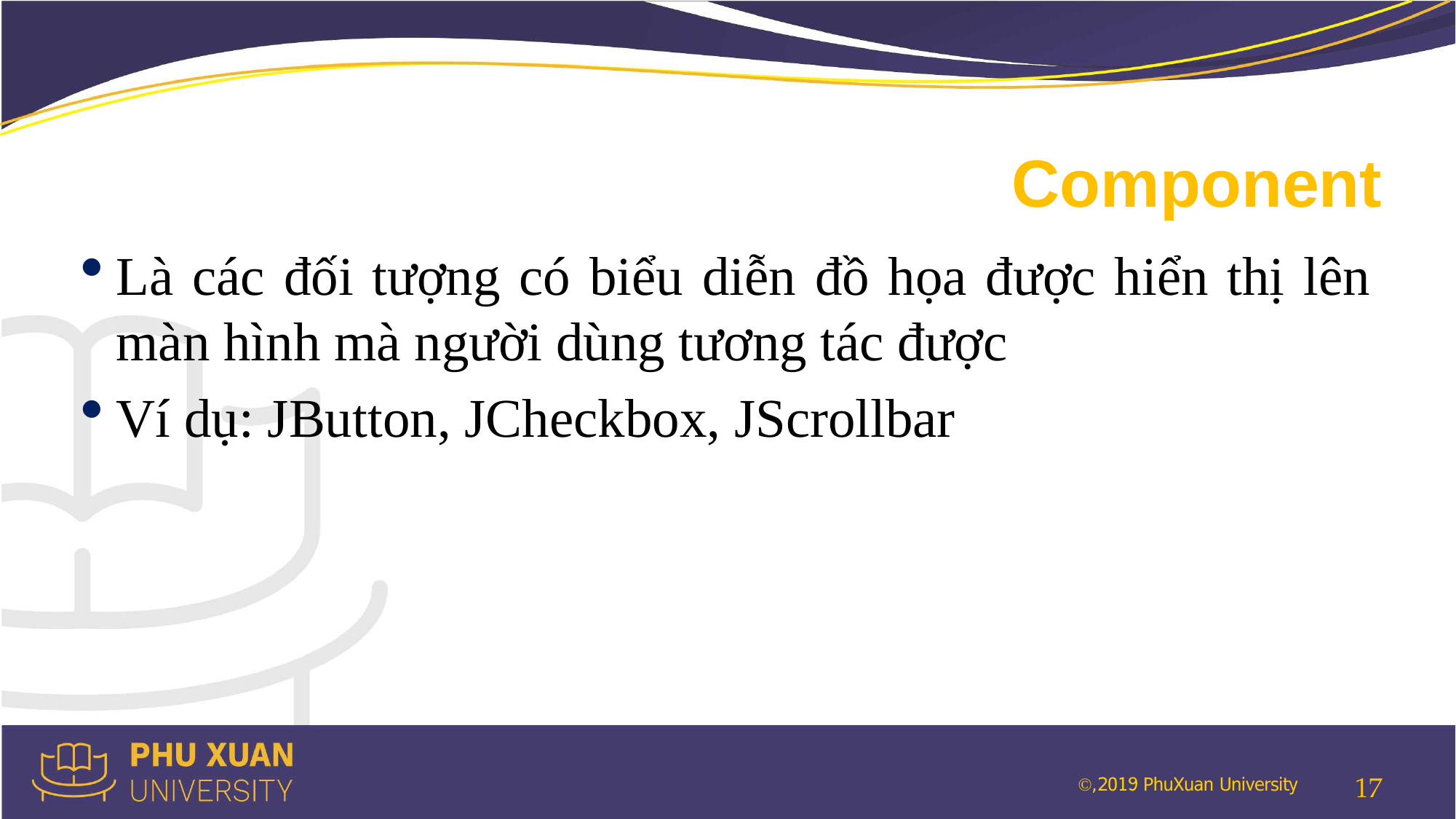

# Component
Là các đối tượng có biểu diễn đồ họa được hiển thị lên màn hình mà người dùng tương tác được
Ví dụ: JButton, JCheckbox, JScrollbar
17